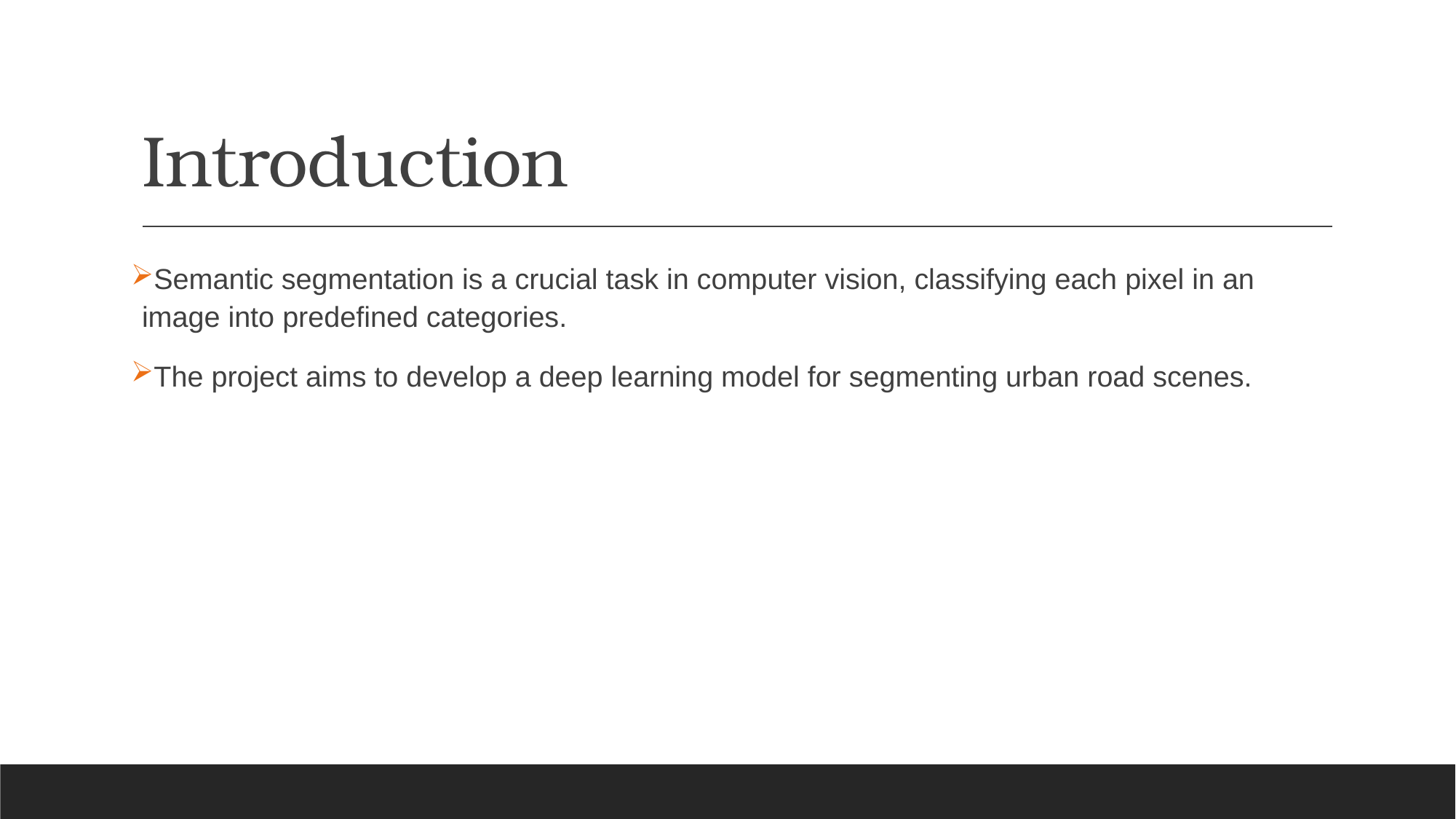

# Introduction
Semantic segmentation is a crucial task in computer vision, classifying each pixel in an image into predefined categories.
The project aims to develop a deep learning model for segmenting urban road scenes.